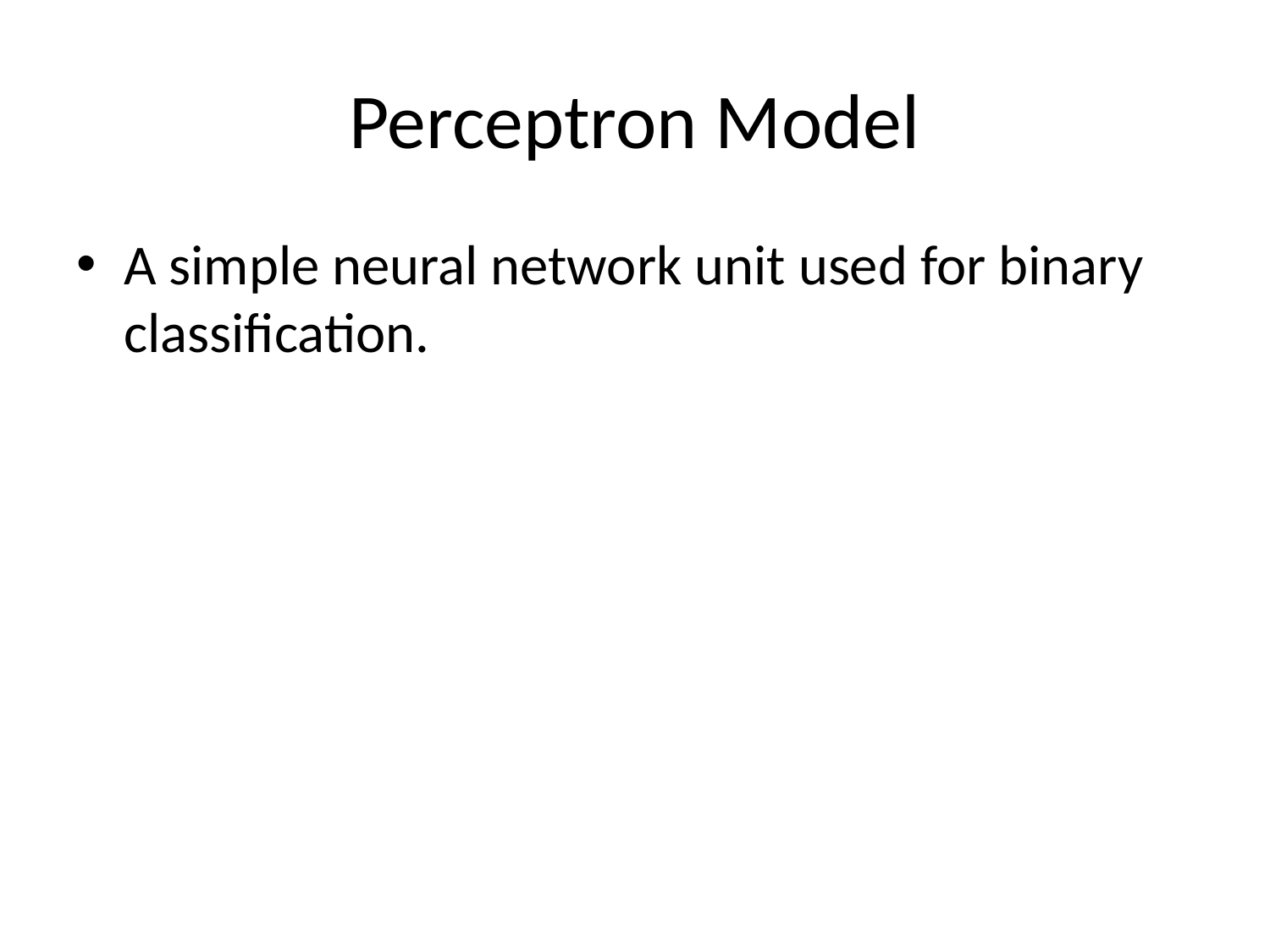

# Perceptron Model
A simple neural network unit used for binary classification.